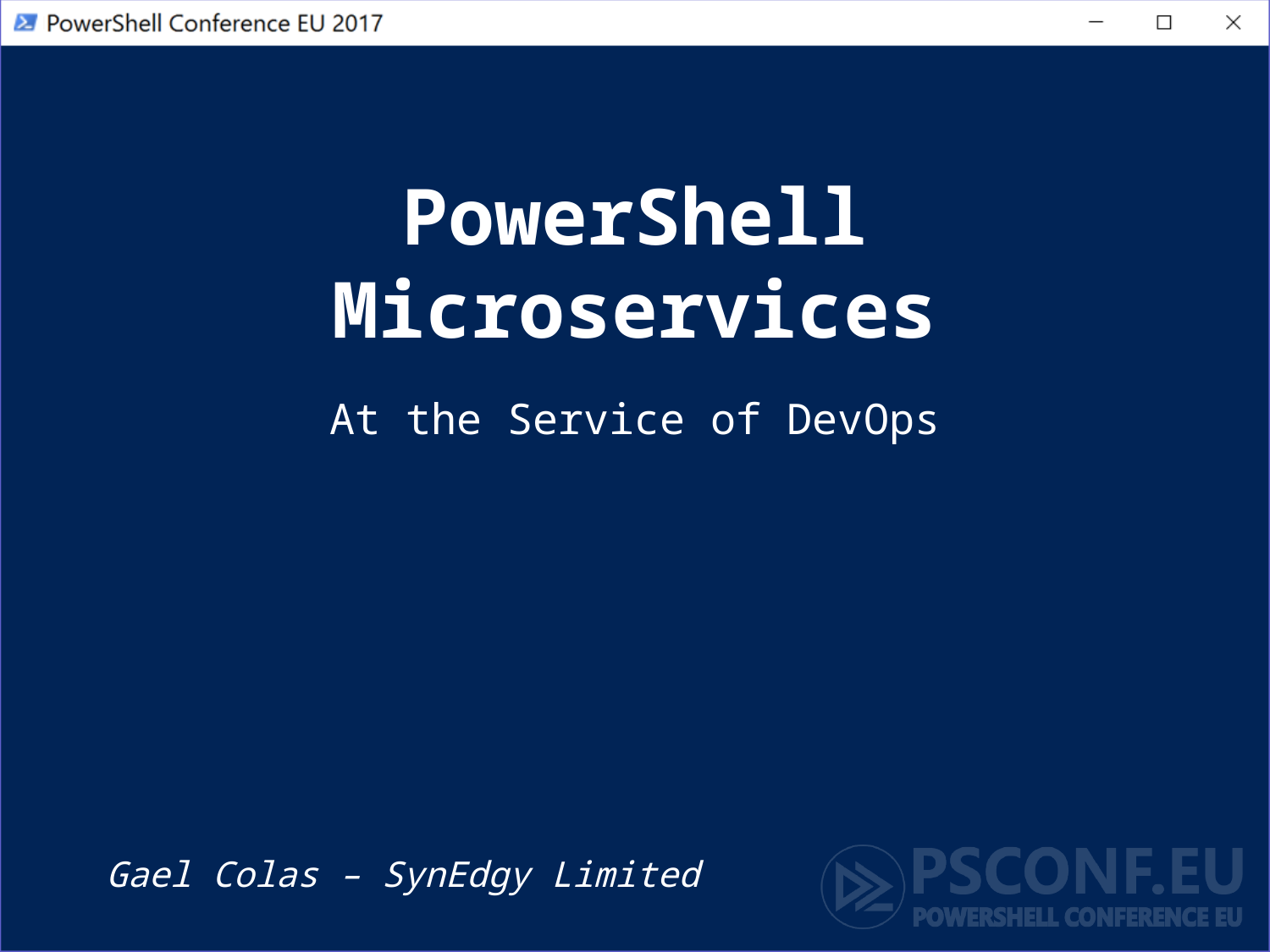

# PowerShell Microservices
At the Service of DevOps
Gael Colas – SynEdgy Limited